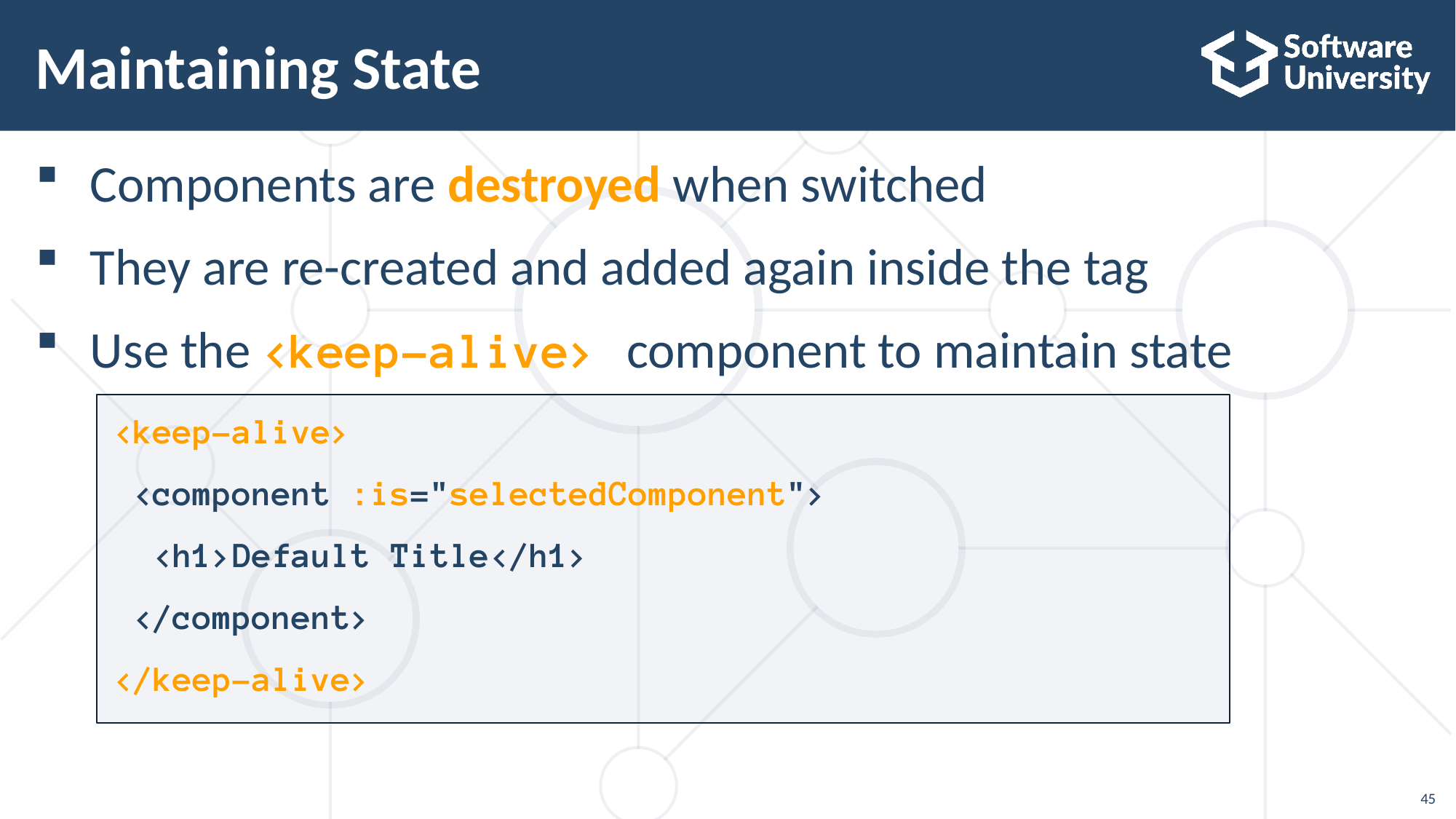

# Maintaining State
Components are destroyed when switched
They are re-created and added again inside the tag
Use the <keep-alive> component to maintain state
<keep-alive>
 <component :is="selectedComponent">
  <h1>Default Title</h1>
 </component>
</keep-alive>
45